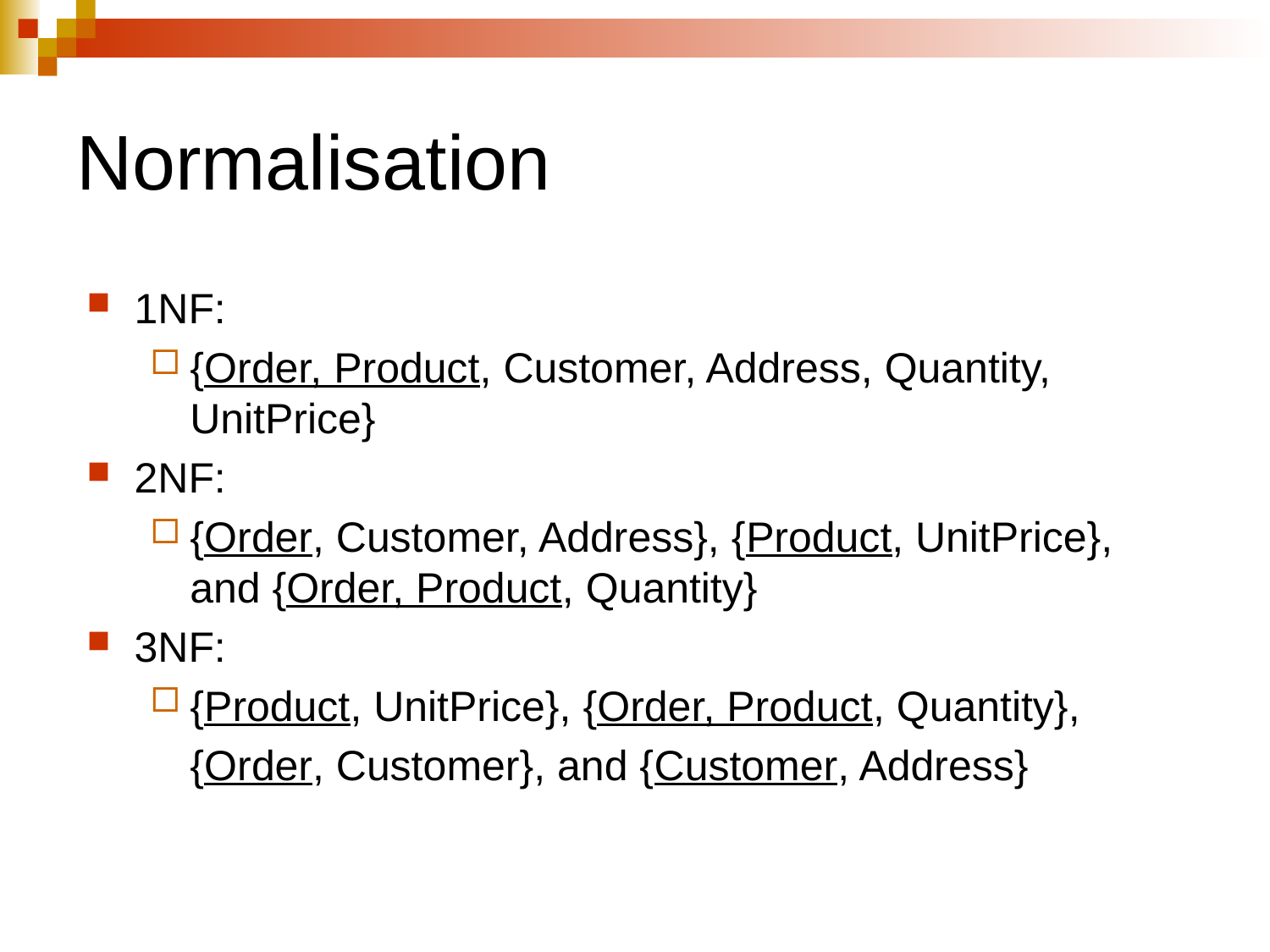

# Normalisation
1NF:
{Order, Product, Customer, Address, Quantity, UnitPrice}
2NF:
{Order, Customer, Address}, {Product, UnitPrice}, and {Order, Product, Quantity}
3NF:
{Product, UnitPrice}, {Order, Product, Quantity},
	{Order, Customer}, and {Customer, Address}